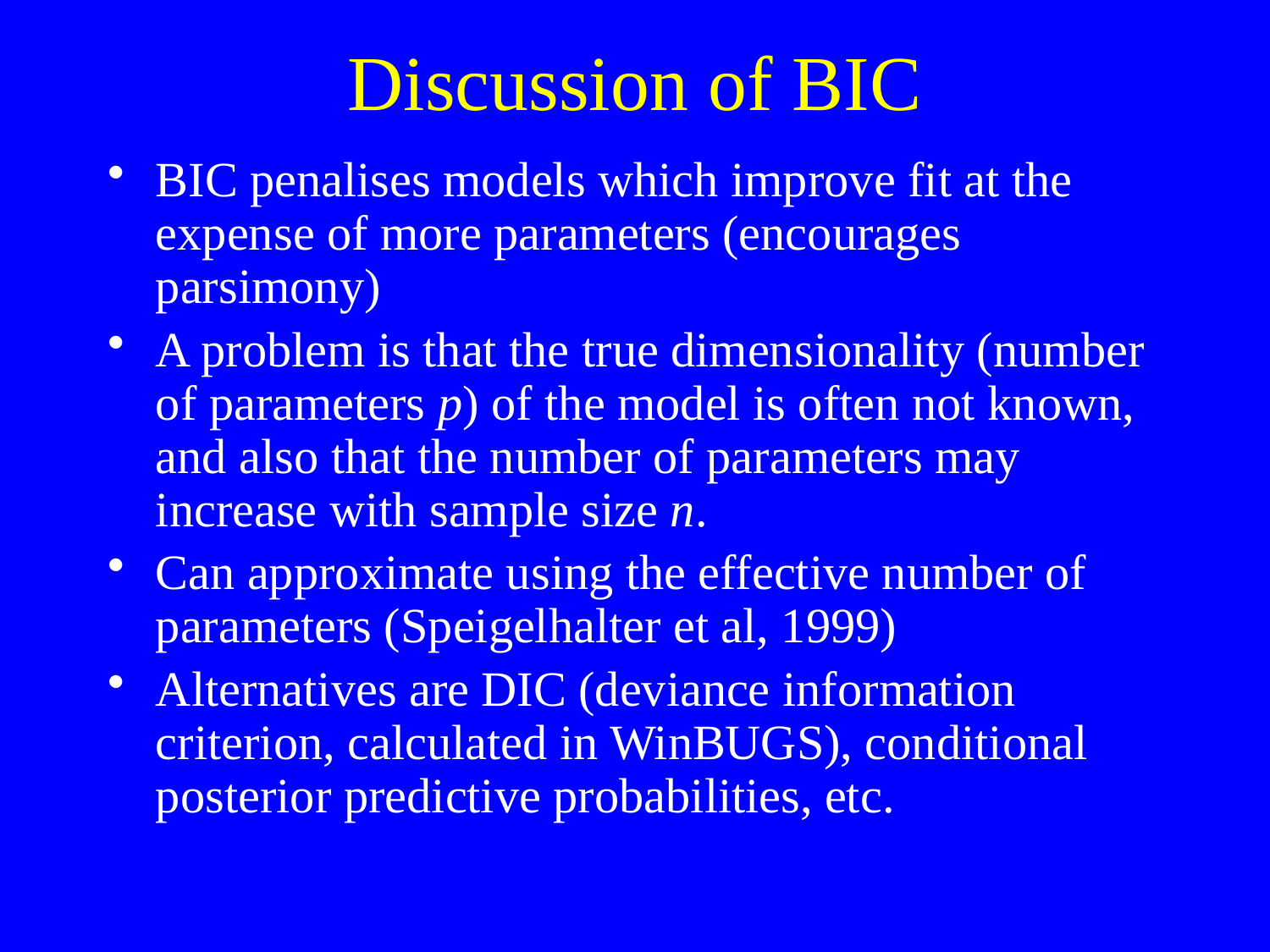

# Discussion of BIC
BIC penalises models which improve fit at the expense of more parameters (encourages parsimony)
A problem is that the true dimensionality (number of parameters p) of the model is often not known, and also that the number of parameters may increase with sample size n.
Can approximate using the effective number of parameters (Speigelhalter et al, 1999)
Alternatives are DIC (deviance information criterion, calculated in WinBUGS), conditional posterior predictive probabilities, etc.